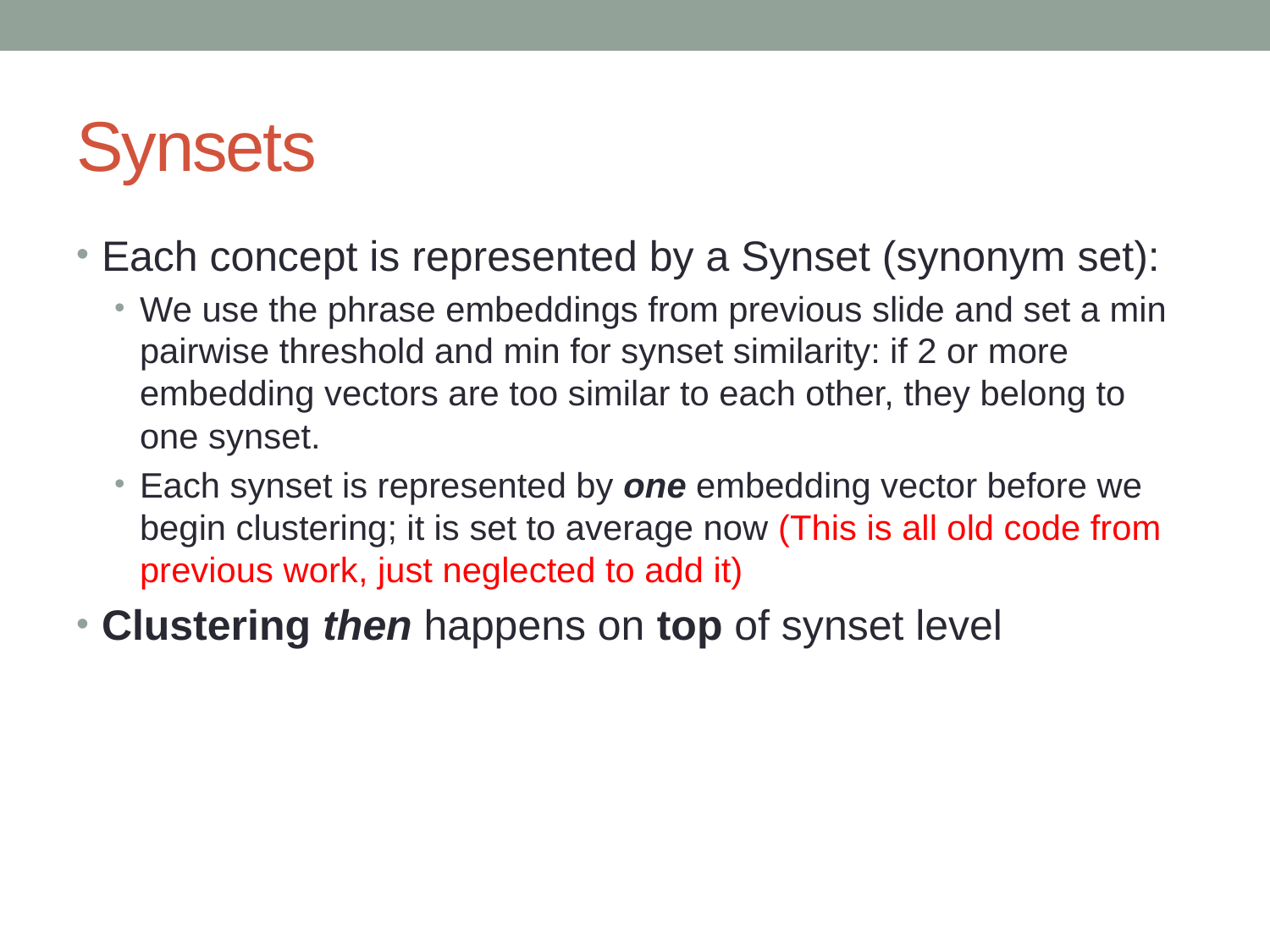

# Synsets
Each concept is represented by a Synset (synonym set):
We use the phrase embeddings from previous slide and set a min pairwise threshold and min for synset similarity: if 2 or more embedding vectors are too similar to each other, they belong to one synset.
Each synset is represented by one embedding vector before we begin clustering; it is set to average now (This is all old code from previous work, just neglected to add it)
Clustering then happens on top of synset level